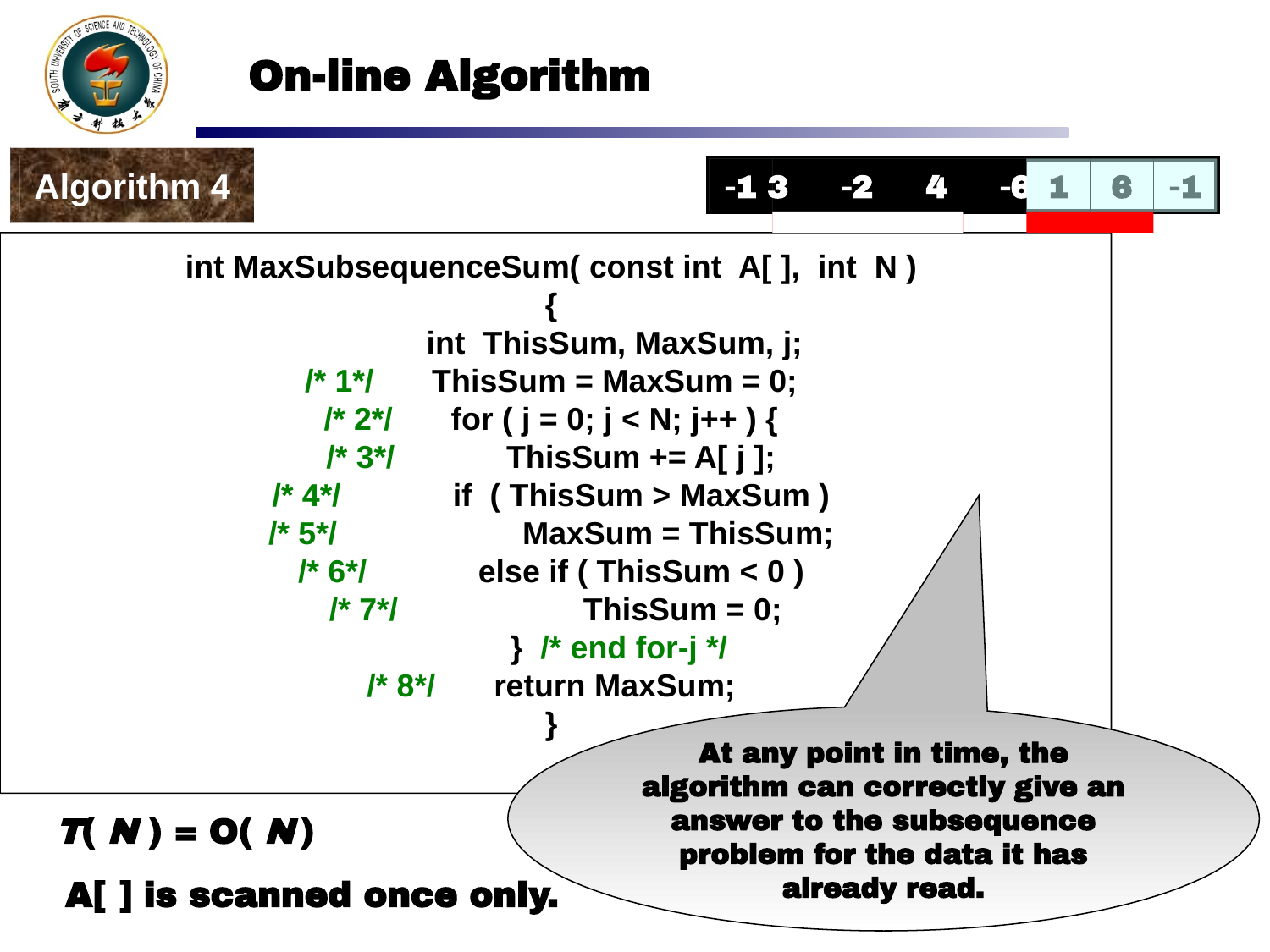

On-line Algorithm
Algorithm 4
−1

3
−2
4
−6
1
6
−1

−1

3     −2     4     −6

int MaxSubsequenceSum( const int  A[ ],  int  N )
{
	int  ThisSum, MaxSum, j;
/* 1*/ 	ThisSum = MaxSum = 0;
/* 2*/ 	for ( j = 0; j < N; j++ ) {
/* 3*/ 	      ThisSum += A[ j ];
/* 4*/ 	      if  ( ThisSum > MaxSum )
/* 5*/ 		MaxSum = ThisSum;
/* 6*/ 	      else if ( ThisSum < 0 )
/* 7*/ 		ThisSum = 0;
	}  /* end for-j */
/* 8*/ 	return MaxSum;
}
At any point in time, the algorithm can correctly give an answer to the subsequence problem for the data it has already read.
T( N ) = O( N )
A[ ] is scanned once only.